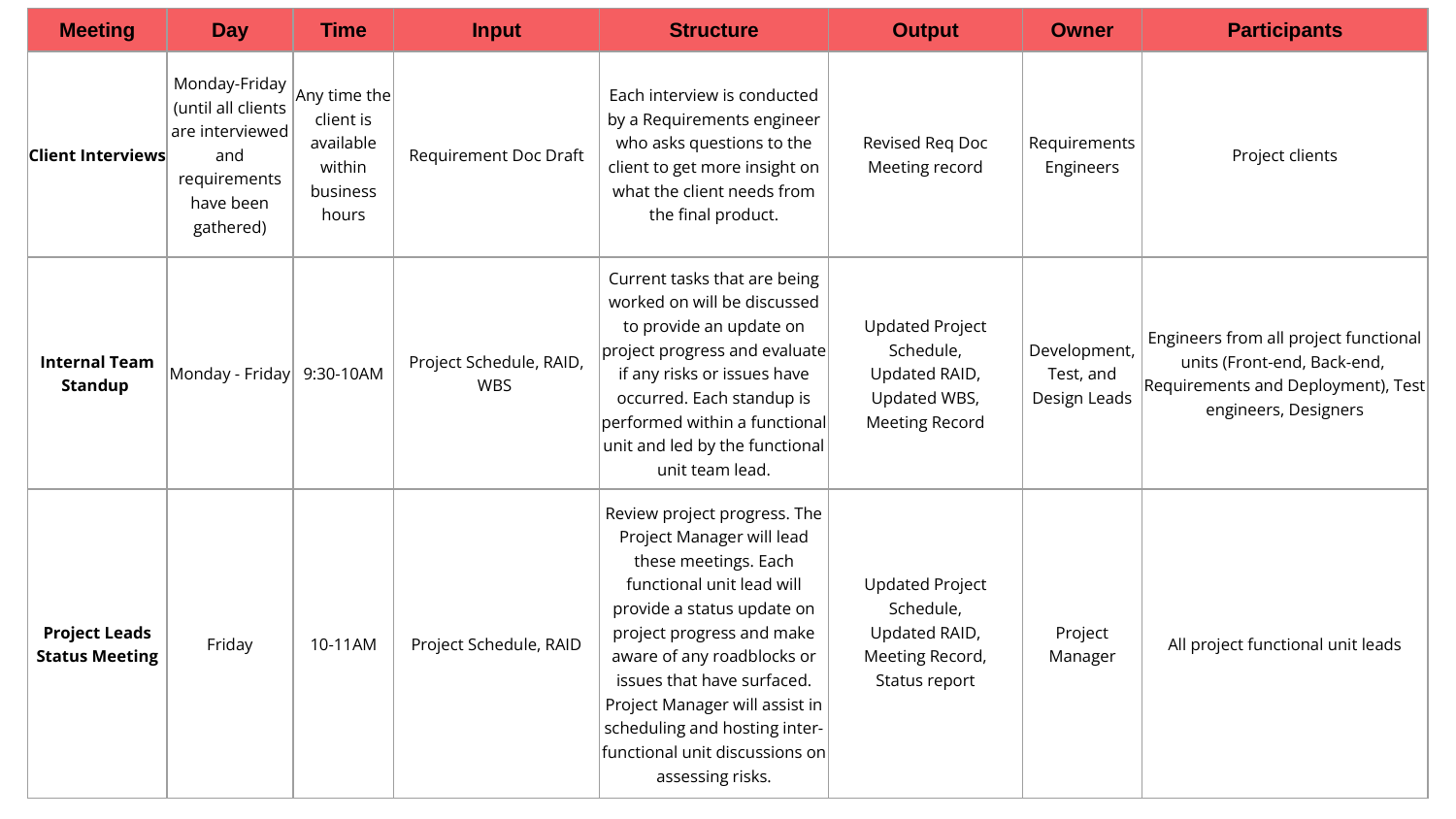

| Meeting | Day | Time | Input | Structure | Output | Owner | Participants |
| --- | --- | --- | --- | --- | --- | --- | --- |
| Client Interviews | Monday-Friday (until all clients are interviewed and requirements have been gathered) | Any time the client is available within business hours | Requirement Doc Draft | Each interview is conducted by a Requirements engineer who asks questions to the client to get more insight on what the client needs from the final product. | Revised Req Doc Meeting record | Requirements Engineers | Project clients |
| Internal Team Standup | Monday - Friday | 9:30-10AM | Project Schedule, RAID, WBS | Current tasks that are being worked on will be discussed to provide an update on project progress and evaluate if any risks or issues have occurred. Each standup is performed within a functional unit and led by the functional unit team lead. | Updated Project Schedule, Updated RAID, Updated WBS, Meeting Record | Development, Test, and Design Leads | Engineers from all project functional units (Front-end, Back-end, Requirements and Deployment), Test engineers, Designers |
| Project Leads Status Meeting | Friday | 10-11AM | Project Schedule, RAID | Review project progress. The Project Manager will lead these meetings. Each functional unit lead will provide a status update on project progress and make aware of any roadblocks or issues that have surfaced. Project Manager will assist in scheduling and hosting inter-functional unit discussions on assessing risks. | Updated Project Schedule, Updated RAID, Meeting Record, Status report | Project Manager | All project functional unit leads |